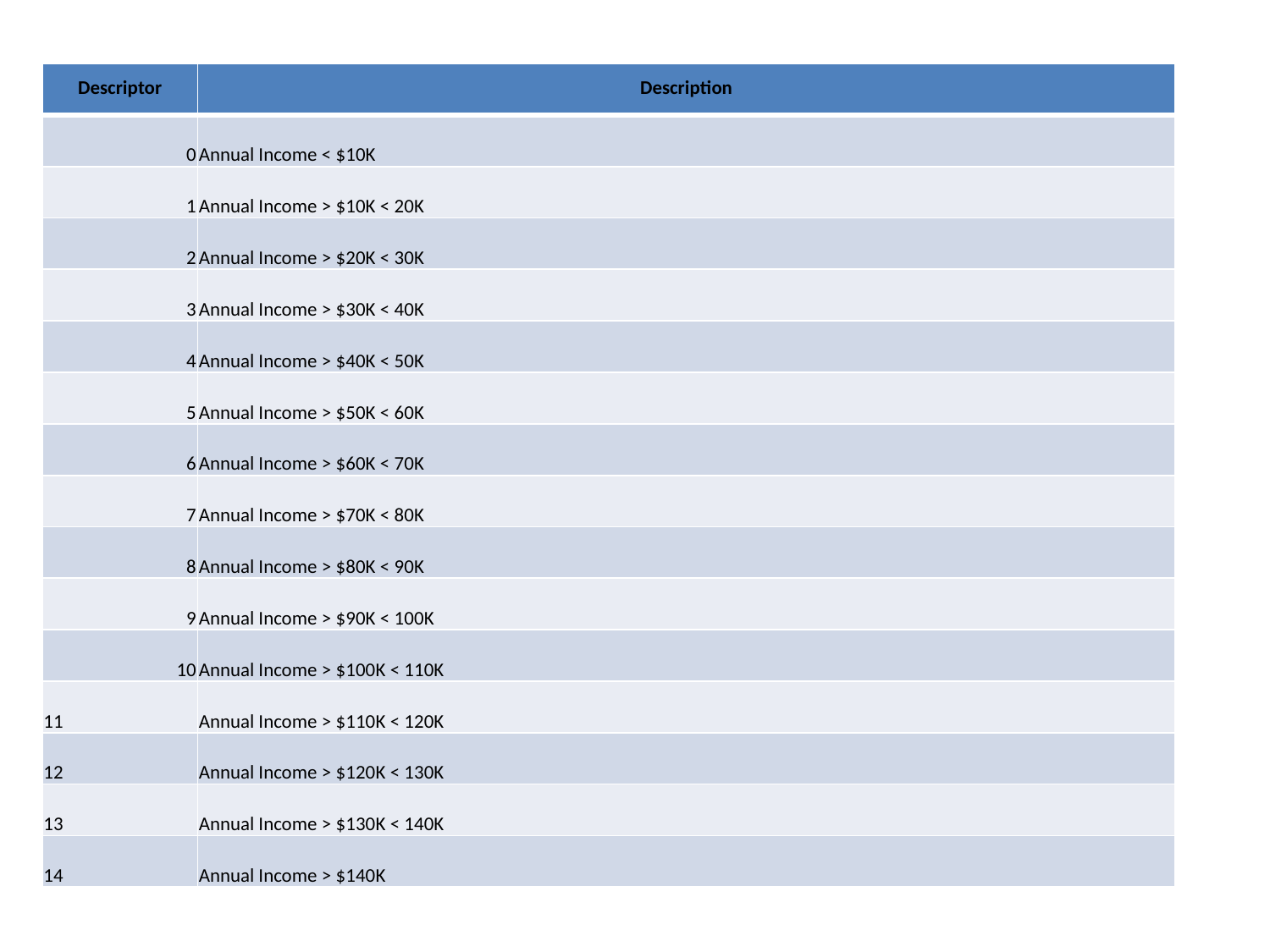

| Descriptor | Description |
| --- | --- |
| 0 | Annual Income < $10K |
| 1 | Annual Income > $10K < 20K |
| 2 | Annual Income > $20K < 30K |
| 3 | Annual Income > $30K < 40K |
| 4 | Annual Income > $40K < 50K |
| 5 | Annual Income > $50K < 60K |
| 6 | Annual Income > $60K < 70K |
| 7 | Annual Income > $70K < 80K |
| 8 | Annual Income > $80K < 90K |
| 9 | Annual Income > $90K < 100K |
| 10 | Annual Income > $100K < 110K |
| 11 | Annual Income > $110K < 120K |
| 12 | Annual Income > $120K < 130K |
| 13 | Annual Income > $130K < 140K |
| 14 | Annual Income > $140K |